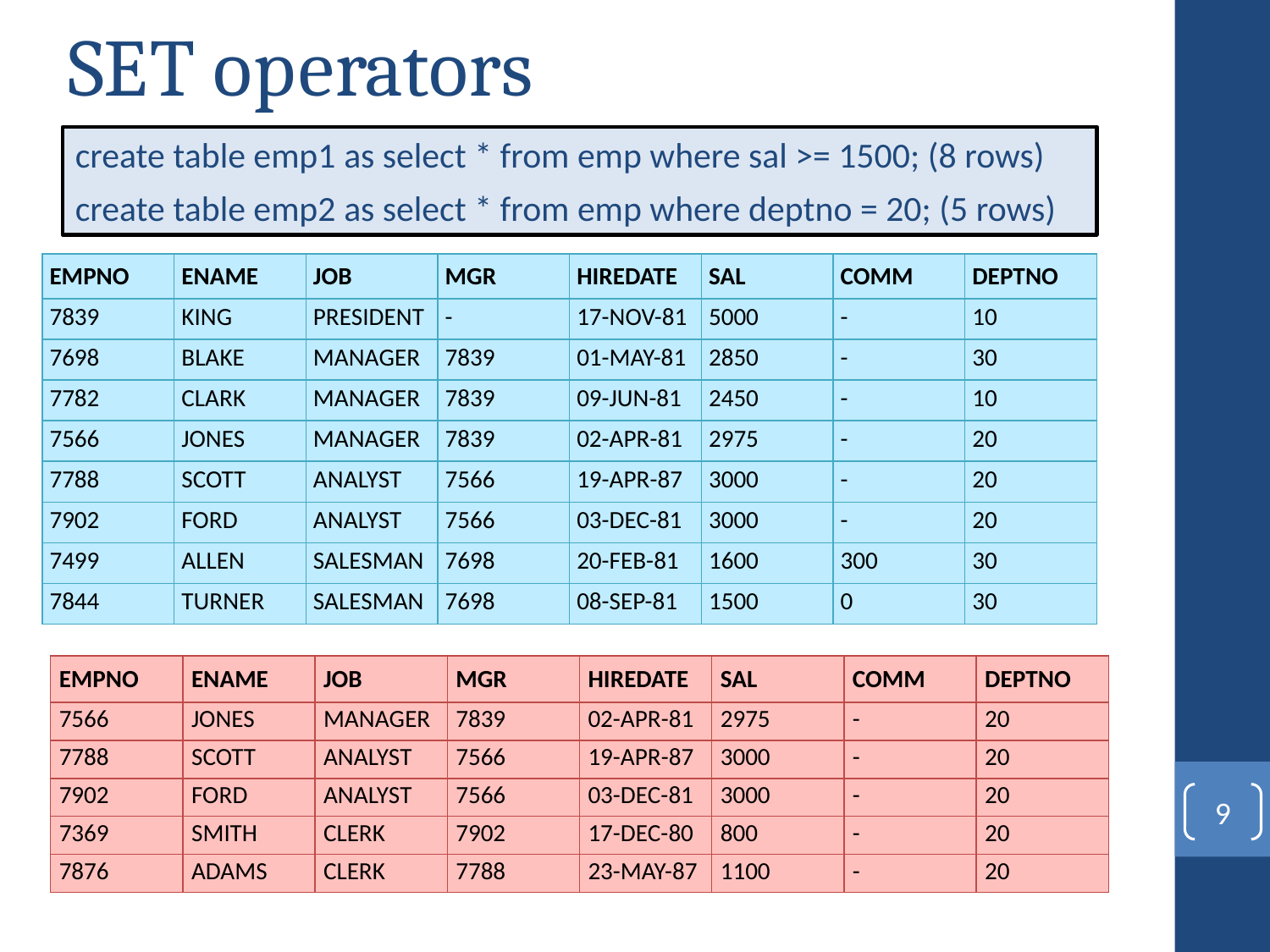

# SET operators
create table emp1 as select * from emp where sal >= 1500; (8 rows)
create table emp2 as select * from emp where deptno = 20; (5 rows)
| EMPNO | ENAME | JOB | MGR | HIREDATE | SAL | COMM | DEPTNO |
| --- | --- | --- | --- | --- | --- | --- | --- |
| 7839 | KING | PRESIDENT | - | 17-NOV-81 | 5000 | - | 10 |
| 7698 | BLAKE | MANAGER | 7839 | 01-MAY-81 | 2850 | - | 30 |
| 7782 | CLARK | MANAGER | 7839 | 09-JUN-81 | 2450 | - | 10 |
| 7566 | JONES | MANAGER | 7839 | 02-APR-81 | 2975 | - | 20 |
| 7788 | SCOTT | ANALYST | 7566 | 19-APR-87 | 3000 | - | 20 |
| 7902 | FORD | ANALYST | 7566 | 03-DEC-81 | 3000 | - | 20 |
| 7499 | ALLEN | SALESMAN | 7698 | 20-FEB-81 | 1600 | 300 | 30 |
| 7844 | TURNER | SALESMAN | 7698 | 08-SEP-81 | 1500 | 0 | 30 |
| EMPNO | ENAME | JOB | MGR | HIREDATE | SAL | COMM | DEPTNO |
| --- | --- | --- | --- | --- | --- | --- | --- |
| 7566 | JONES | MANAGER | 7839 | 02-APR-81 | 2975 | - | 20 |
| 7788 | SCOTT | ANALYST | 7566 | 19-APR-87 | 3000 | - | 20 |
| 7902 | FORD | ANALYST | 7566 | 03-DEC-81 | 3000 | - | 20 |
| 7369 | SMITH | CLERK | 7902 | 17-DEC-80 | 800 | - | 20 |
| 7876 | ADAMS | CLERK | 7788 | 23-MAY-87 | 1100 | - | 20 |
9